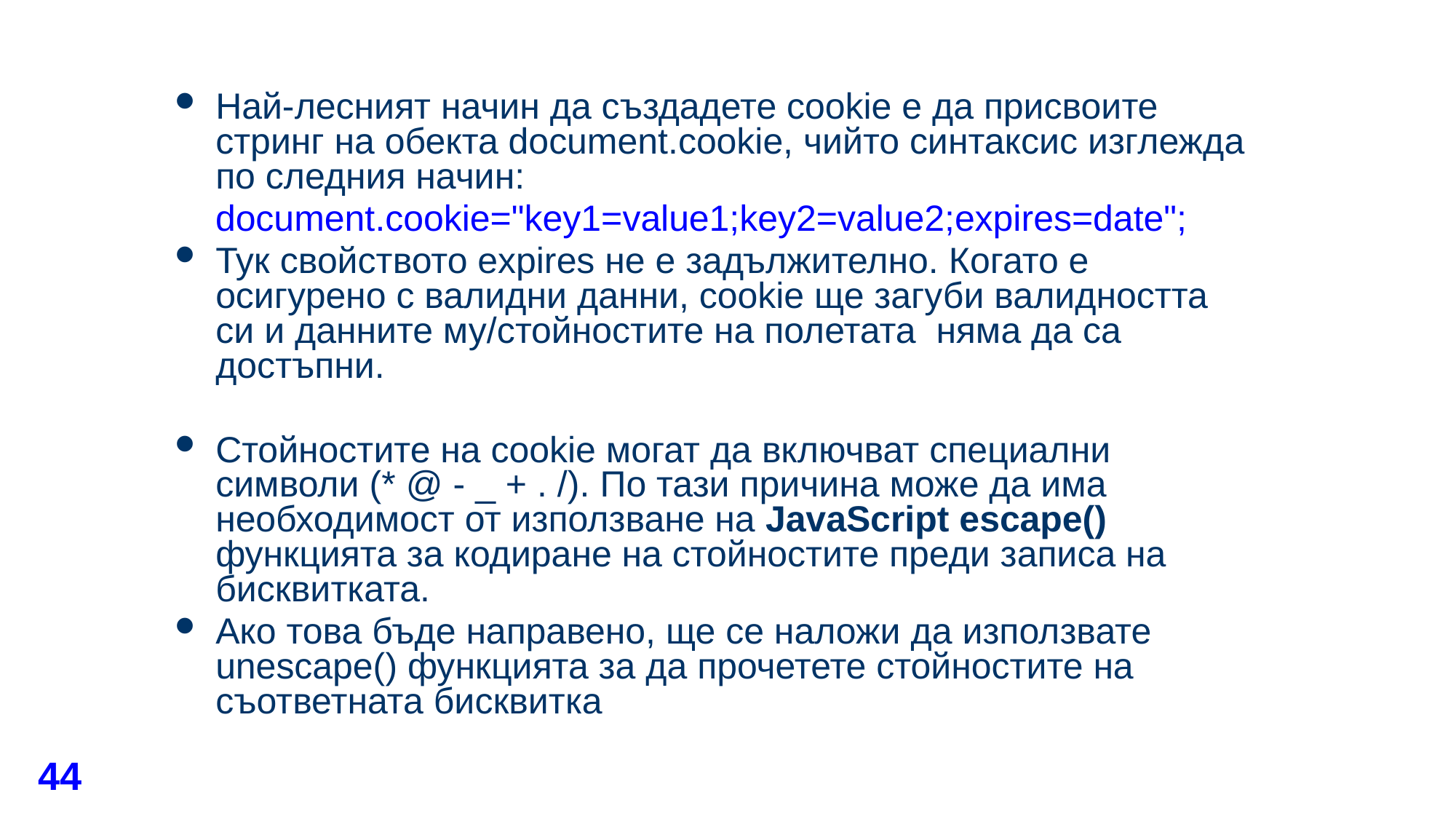

#
Най-лесният начин да създадете cookie е да присвоите стринг на обекта document.cookie, чийто синтаксис изглежда по следния начин:
    document.cookie="key1=value1;key2=value2;expires=date";
Тук свойството expires не е задължително. Когато е осигурено с валидни данни, cookie ще загуби валидността си и данните му/стойностите на полетата  няма да са достъпни.

Стойностите на cookie могат да включват специални символи (* @ - _ + . /). По тази причина може да има необходимост от използване на JavaScript escape() функцията за кодиране на стойностите преди записа на бисквитката.
Ако това бъде направено, ще се наложи да използвате  unescape() функцията за да прочетете стойностите на съответната бисквитка
44